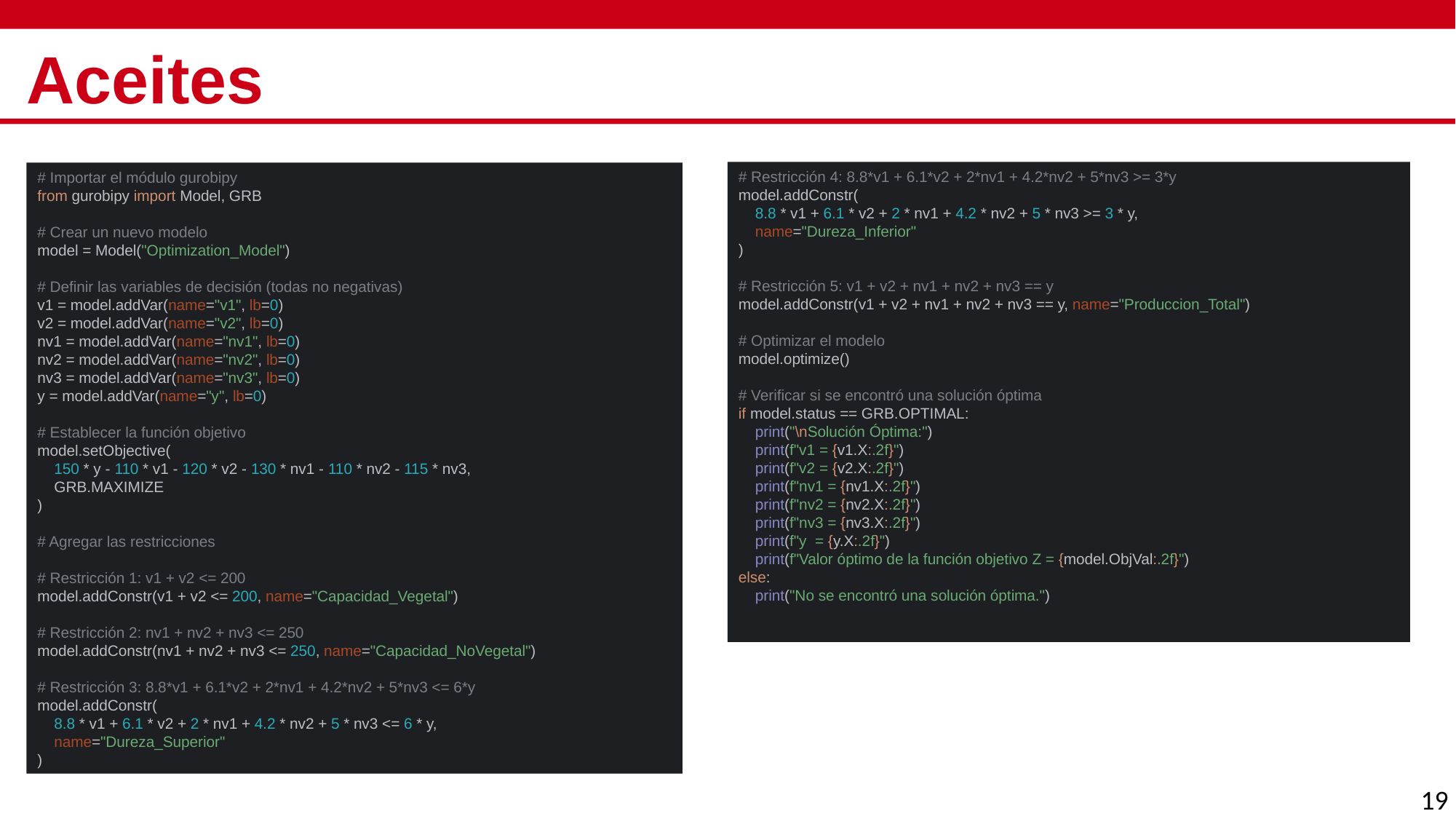

# Aceites
# Importar el módulo gurobipy from gurobipy import Model, GRB # Crear un nuevo modelo model = Model("Optimization_Model") # Definir las variables de decisión (todas no negativas) v1 = model.addVar(name="v1", lb=0) v2 = model.addVar(name="v2", lb=0) nv1 = model.addVar(name="nv1", lb=0) nv2 = model.addVar(name="nv2", lb=0) nv3 = model.addVar(name="nv3", lb=0) y = model.addVar(name="y", lb=0) # Establecer la función objetivo model.setObjective( 150 * y - 110 * v1 - 120 * v2 - 130 * nv1 - 110 * nv2 - 115 * nv3, GRB.MAXIMIZE ) # Agregar las restricciones # Restricción 1: v1 + v2 <= 200 model.addConstr(v1 + v2 <= 200, name="Capacidad_Vegetal") # Restricción 2: nv1 + nv2 + nv3 <= 250 model.addConstr(nv1 + nv2 + nv3 <= 250, name="Capacidad_NoVegetal") # Restricción 3: 8.8*v1 + 6.1*v2 + 2*nv1 + 4.2*nv2 + 5*nv3 <= 6*y model.addConstr( 8.8 * v1 + 6.1 * v2 + 2 * nv1 + 4.2 * nv2 + 5 * nv3 <= 6 * y, name="Dureza_Superior" )
# Restricción 4: 8.8*v1 + 6.1*v2 + 2*nv1 + 4.2*nv2 + 5*nv3 >= 3*y model.addConstr( 8.8 * v1 + 6.1 * v2 + 2 * nv1 + 4.2 * nv2 + 5 * nv3 >= 3 * y, name="Dureza_Inferior" ) # Restricción 5: v1 + v2 + nv1 + nv2 + nv3 == y model.addConstr(v1 + v2 + nv1 + nv2 + nv3 == y, name="Produccion_Total") # Optimizar el modelo model.optimize() # Verificar si se encontró una solución óptima if model.status == GRB.OPTIMAL: print("\nSolución Óptima:") print(f"v1 = {v1.X:.2f}") print(f"v2 = {v2.X:.2f}") print(f"nv1 = {nv1.X:.2f}") print(f"nv2 = {nv2.X:.2f}") print(f"nv3 = {nv3.X:.2f}") print(f"y  = {y.X:.2f}") print(f"Valor óptimo de la función objetivo Z = {model.ObjVal:.2f}") else: print("No se encontró una solución óptima.")
19